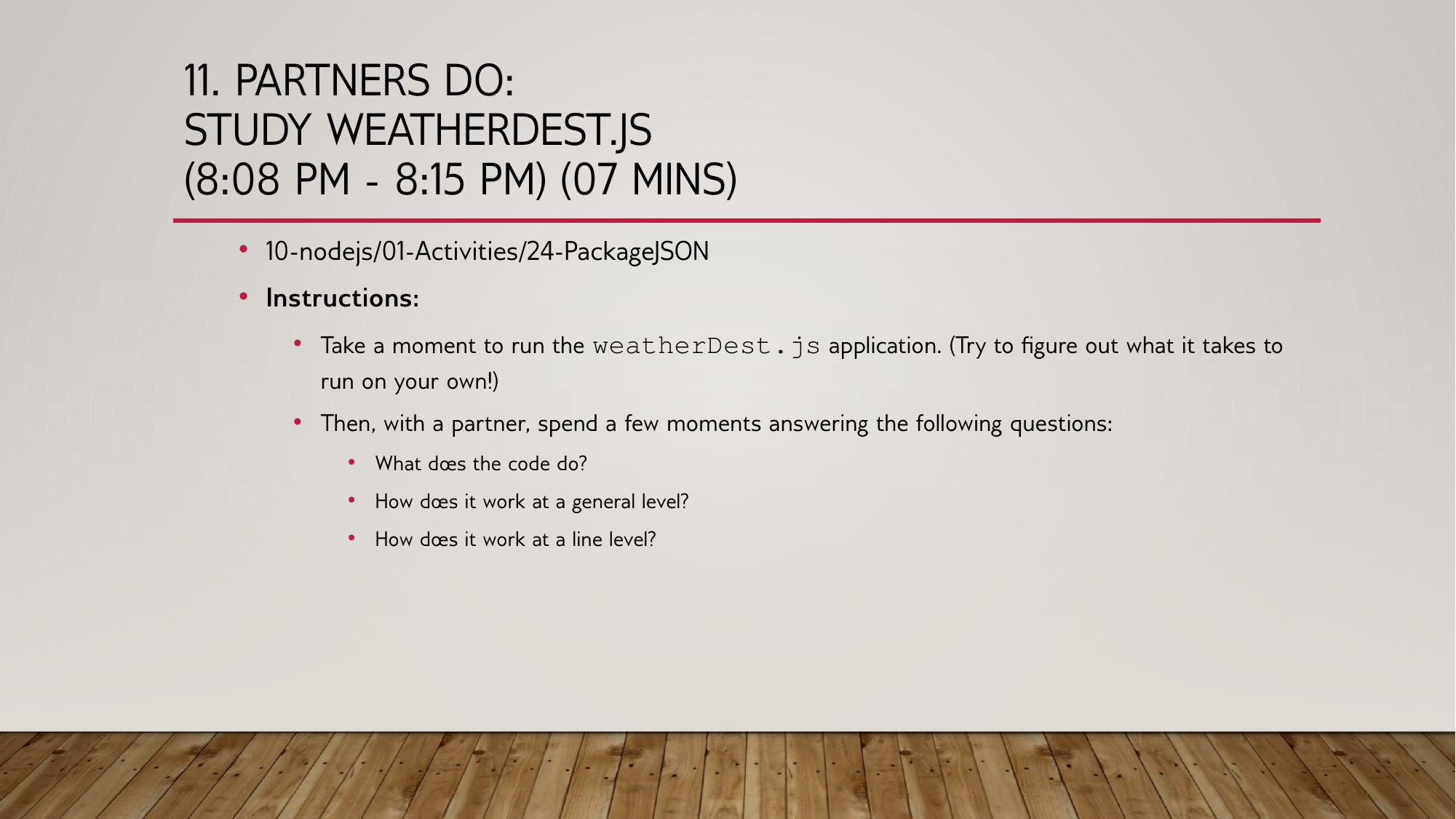

# 11. Partners Do: Study weatherDest.js (8:08 PM - 8:15 PM) (07 mins)
10-nodejs/01-Activities/24-PackageJSON
Instructions:
Take a moment to run the weatherDest.js application. (Try to figure out what it takes to run on your own!)
Then, with a partner, spend a few moments answering the following questions:
What does the code do?
How does it work at a general level?
How does it work at a line level?